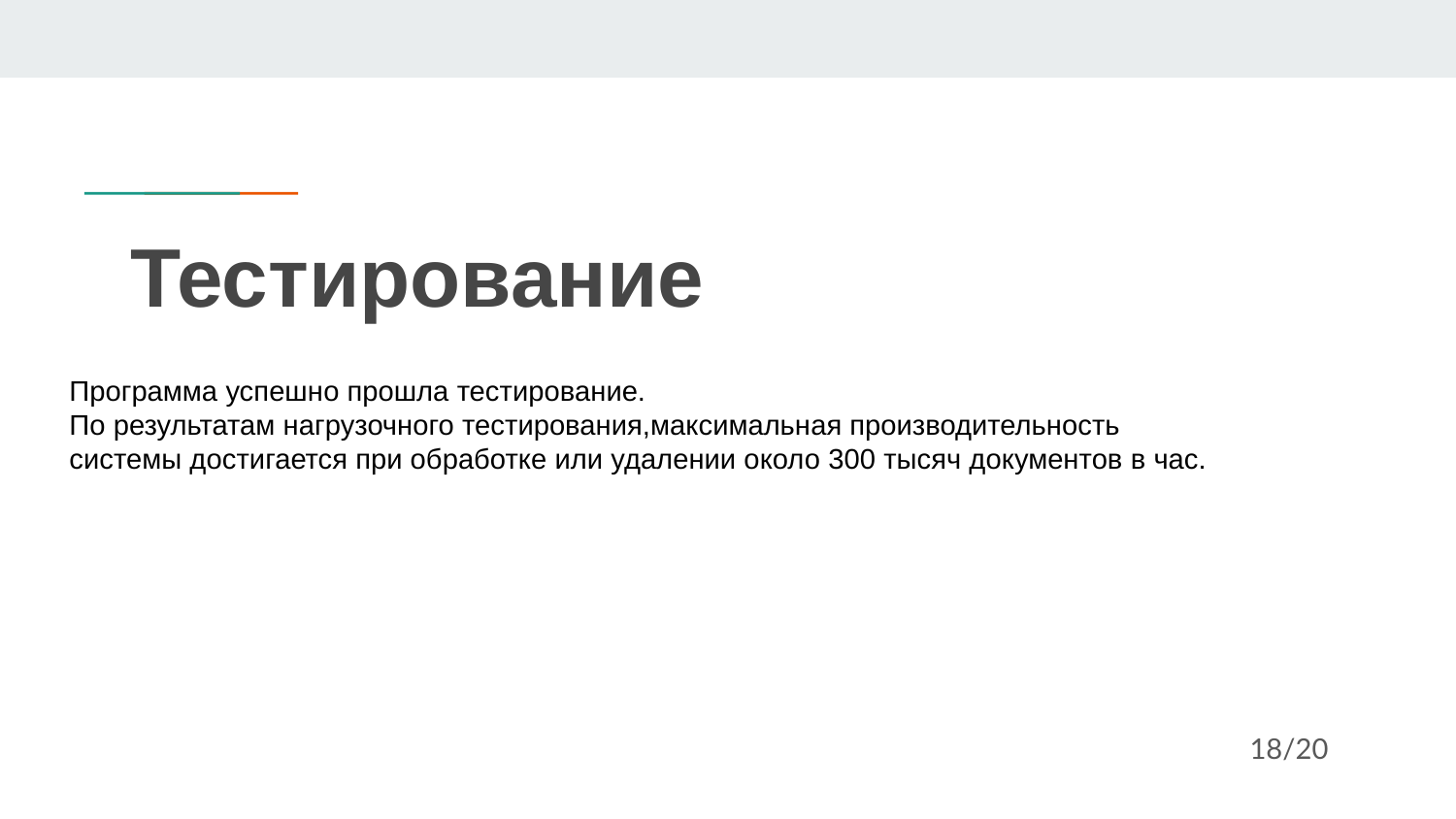

# Тестирование
Программа успешно прошла тестирование.
По результатам нагрузочного тестирования,максимальная производительность
системы достигается при обработке или удалении около 300 тысяч документов в час.
18/20